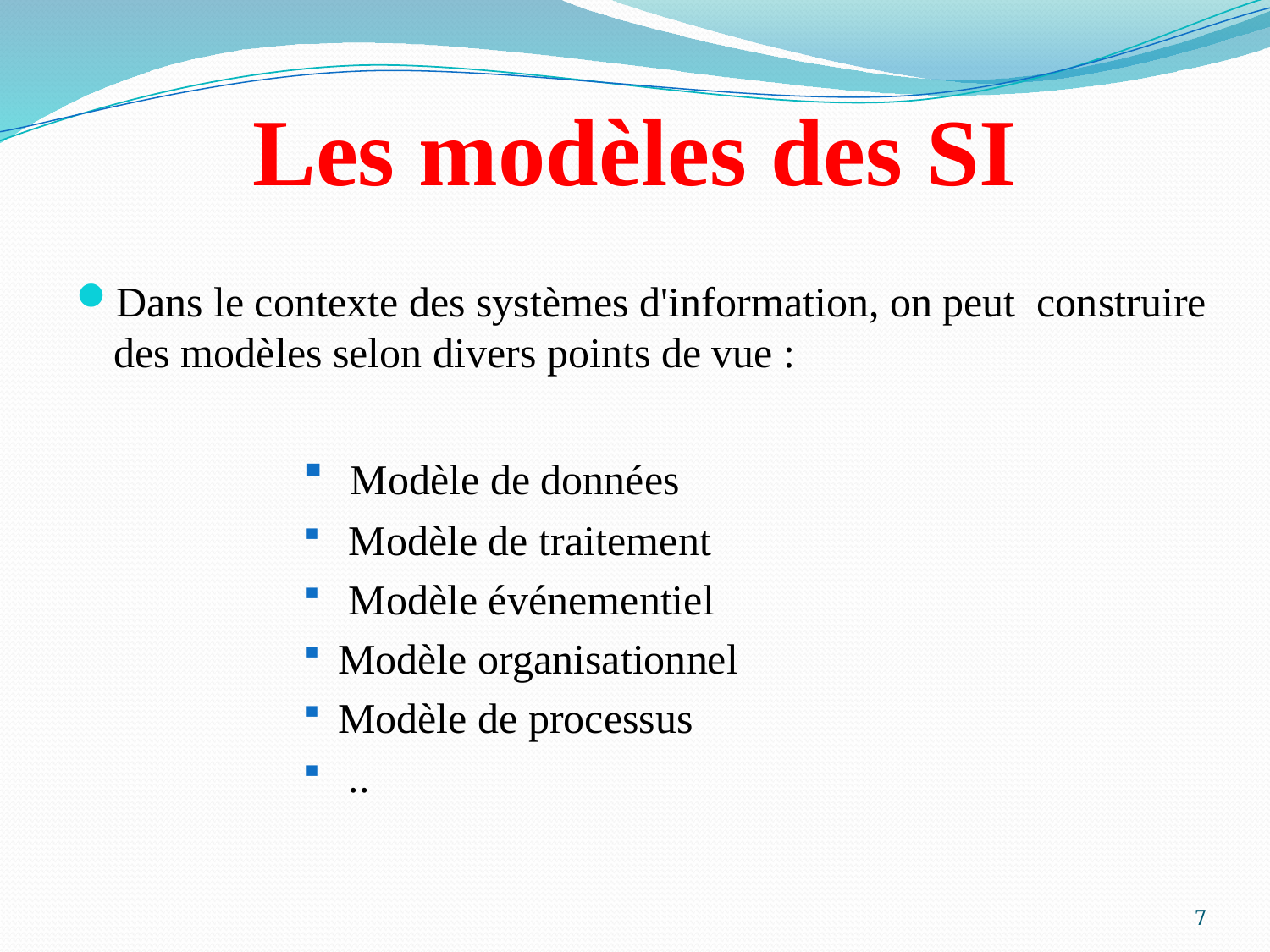

# Les modèles des SI
Dans le contexte des systèmes d'information, on peut  construire des modèles selon divers points de vue :

 Modèle de données
 Modèle de traitement
 Modèle événementiel
Modèle organisationnel
Modèle de processus
 ..
7